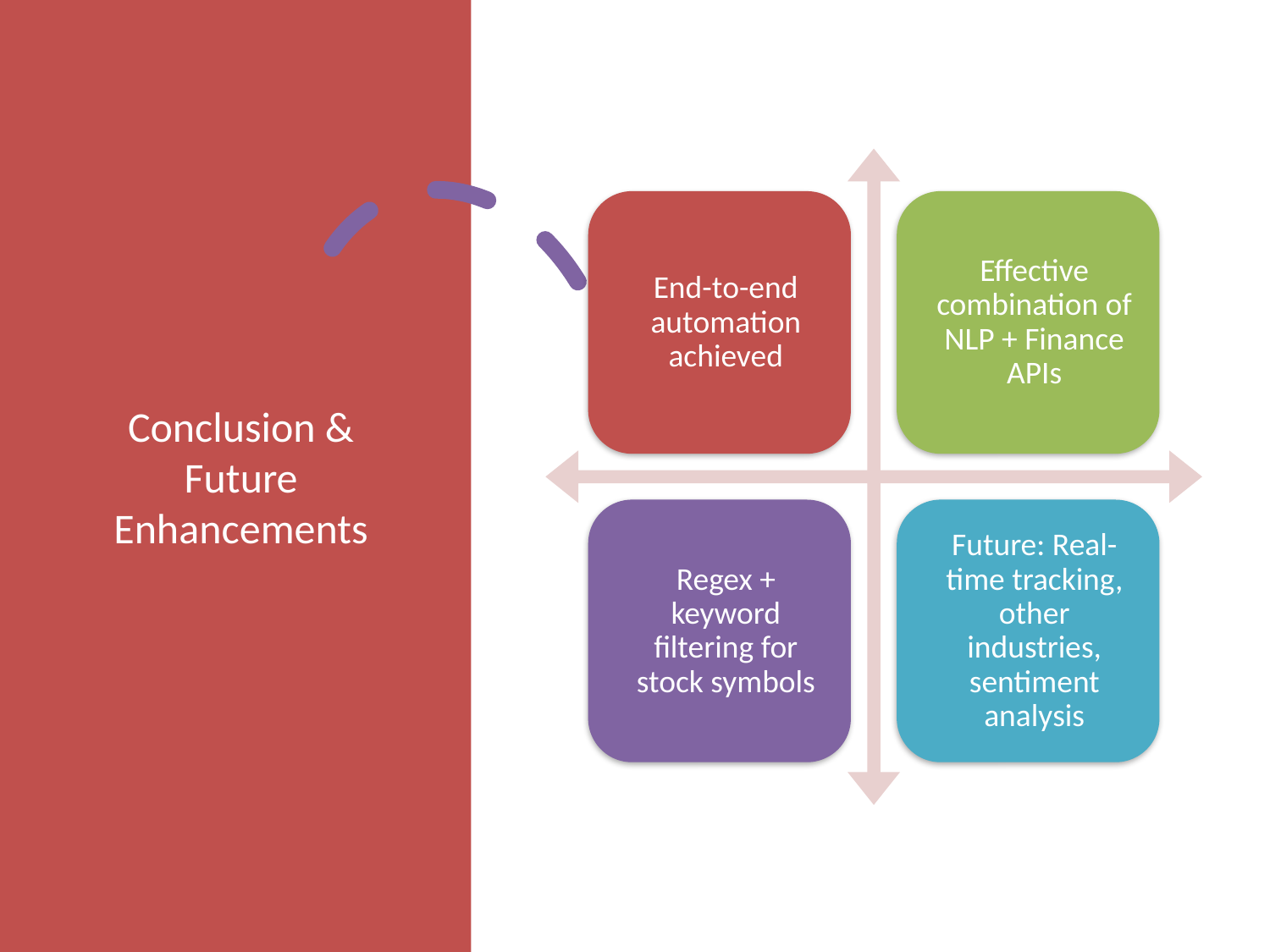

# Conclusion & Future Enhancements
End-to-end automation achieved
Effective combination of NLP + Finance APIs
Regex + keyword filtering for stock symbols
Future: Real-time tracking, other industries, sentiment analysis